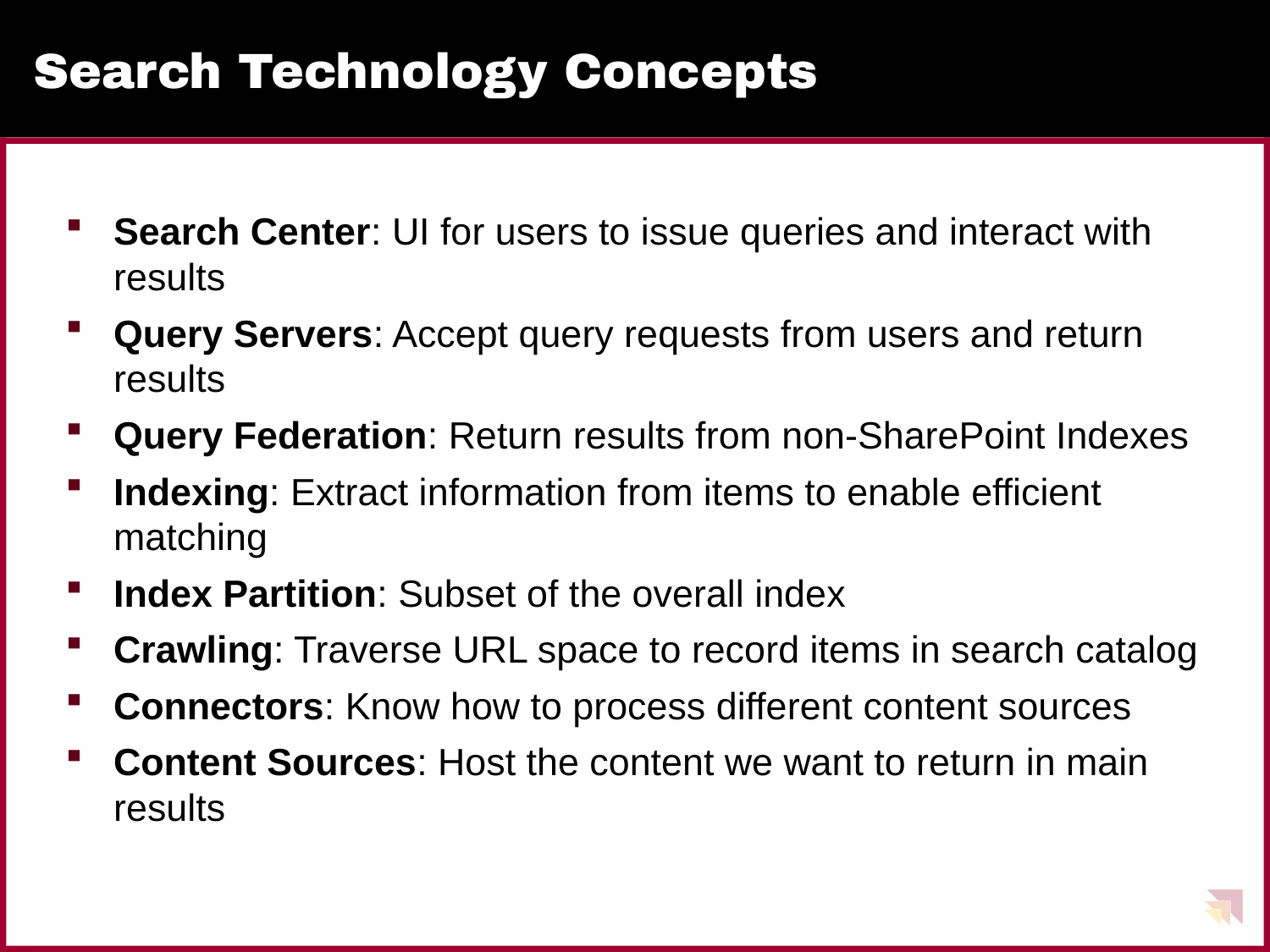

# Search Technology Concepts

Search Center: UI for users to issue queries and interact with results
Query Servers: Accept query requests from users and return results
Query Federation: Return results from non-SharePoint Indexes
Indexing: Extract information from items to enable efficient matching
Index Partition: Subset of the overall index
Crawling: Traverse URL space to record items in search catalog
Connectors: Know how to process different content sources
Content Sources: Host the content we want to return in main results